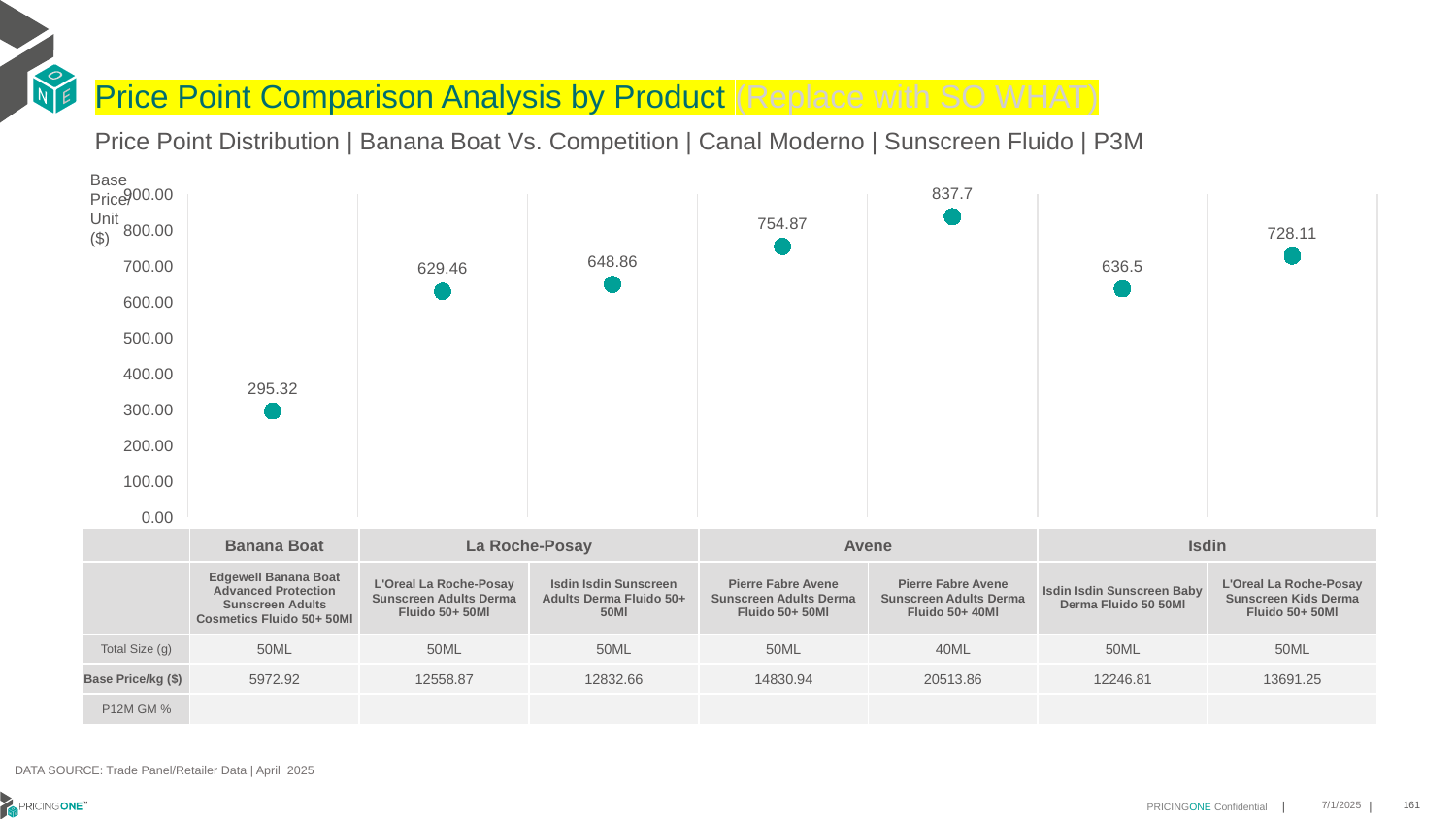

# Price Point Comparison Analysis by Product (Replace with SO WHAT)
Price Point Distribution | Banana Boat Vs. Competition | Canal Moderno | Sunscreen Fluido | P3M
Base Price/Unit ($)

### Chart

| Category | Base Price/Unit |
|---|---|
| Edgewell Banana Boat Advanced Protection Sunscreen Adults Cosmetics Fluido 50+ 50Ml | 295.32 |
| L'Oreal La Roche-Posay Sunscreen Adults Derma Fluido 50+ 50Ml | 629.46 |
| Isdin Isdin Sunscreen Adults Derma Fluido 50+ 50Ml | 648.86 |
| Pierre Fabre Avene Sunscreen Adults Derma Fluido 50+ 50Ml | 754.87 |
| Pierre Fabre Avene Sunscreen Adults Derma Fluido 50+ 40Ml | 837.7 |
| Isdin Isdin Sunscreen Baby Derma Fluido 50 50Ml | 636.5 |
| L'Oreal La Roche-Posay Sunscreen Kids Derma Fluido 50+ 50Ml | 728.11 |
|  | Banana Boat | La Roche-Posay | Isdin | Avene | Avene | Isdin | La Roche-Posay |
| --- | --- | --- | --- | --- | --- | --- | --- |
|  | Edgewell Banana Boat Advanced Protection Sunscreen Adults Cosmetics Fluido 50+ 50Ml | L'Oreal La Roche-Posay Sunscreen Adults Derma Fluido 50+ 50Ml | Isdin Isdin Sunscreen Adults Derma Fluido 50+ 50Ml | Pierre Fabre Avene Sunscreen Adults Derma Fluido 50+ 50Ml | Pierre Fabre Avene Sunscreen Adults Derma Fluido 50+ 40Ml | Isdin Isdin Sunscreen Baby Derma Fluido 50 50Ml | L'Oreal La Roche-Posay Sunscreen Kids Derma Fluido 50+ 50Ml |
| Total Size (g) | 50ML | 50ML | 50ML | 50ML | 40ML | 50ML | 50ML |
| Base Price/kg ($) | 5972.92 | 12558.87 | 12832.66 | 14830.94 | 20513.86 | 12246.81 | 13691.25 |
| P12M GM % |  |  |  |  |  |  |  |
DATA SOURCE: Trade Panel/Retailer Data | April  2025

7/1/2025
161